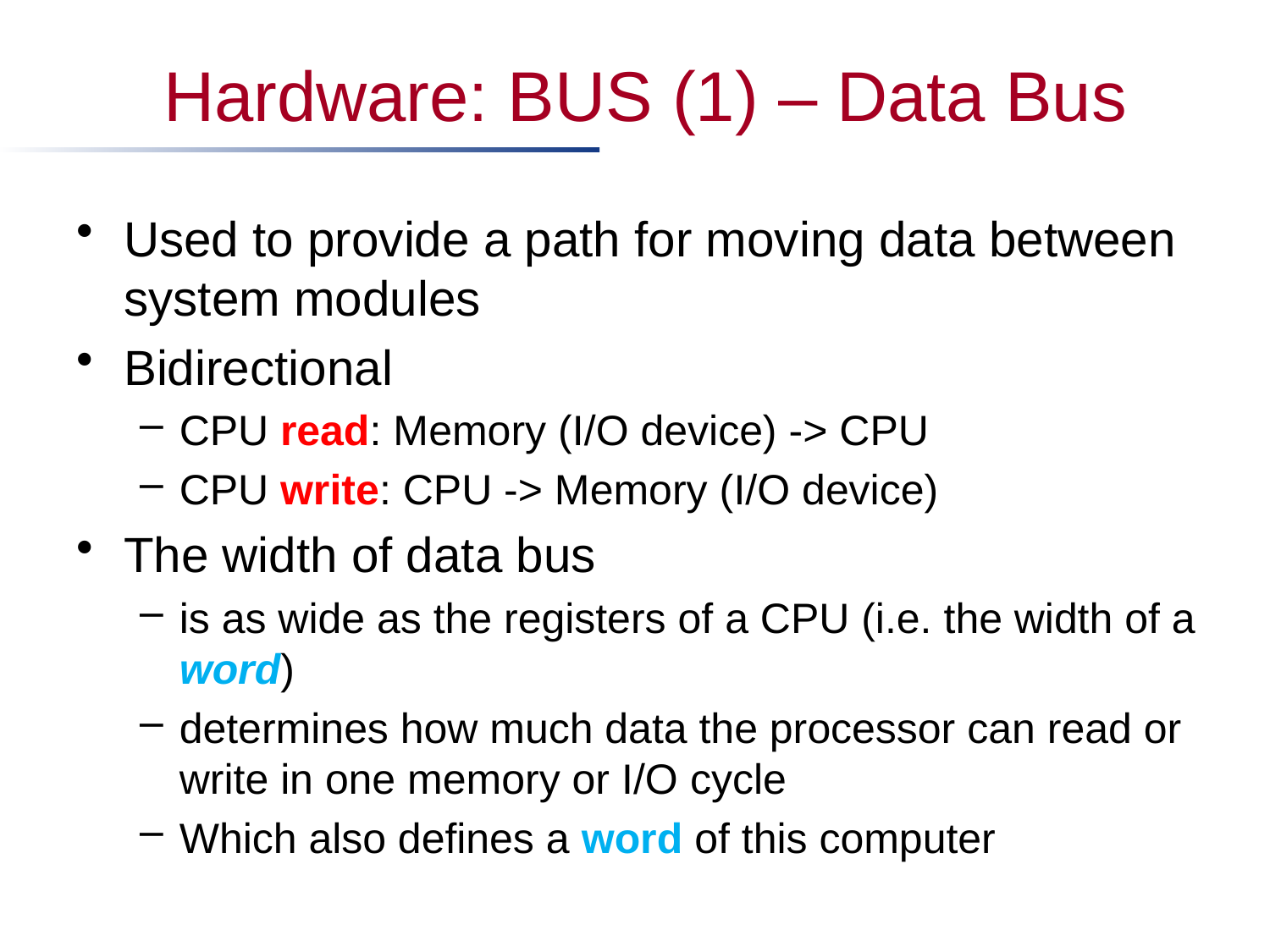

# Hardware: BUS (1) – Data Bus
Used to provide a path for moving data between system modules
Bidirectional
CPU read: Memory (I/O device) -> CPU
CPU write: CPU -> Memory (I/O device)
The width of data bus
is as wide as the registers of a CPU (i.e. the width of a word)
determines how much data the processor can read or write in one memory or I/O cycle
Which also defines a word of this computer